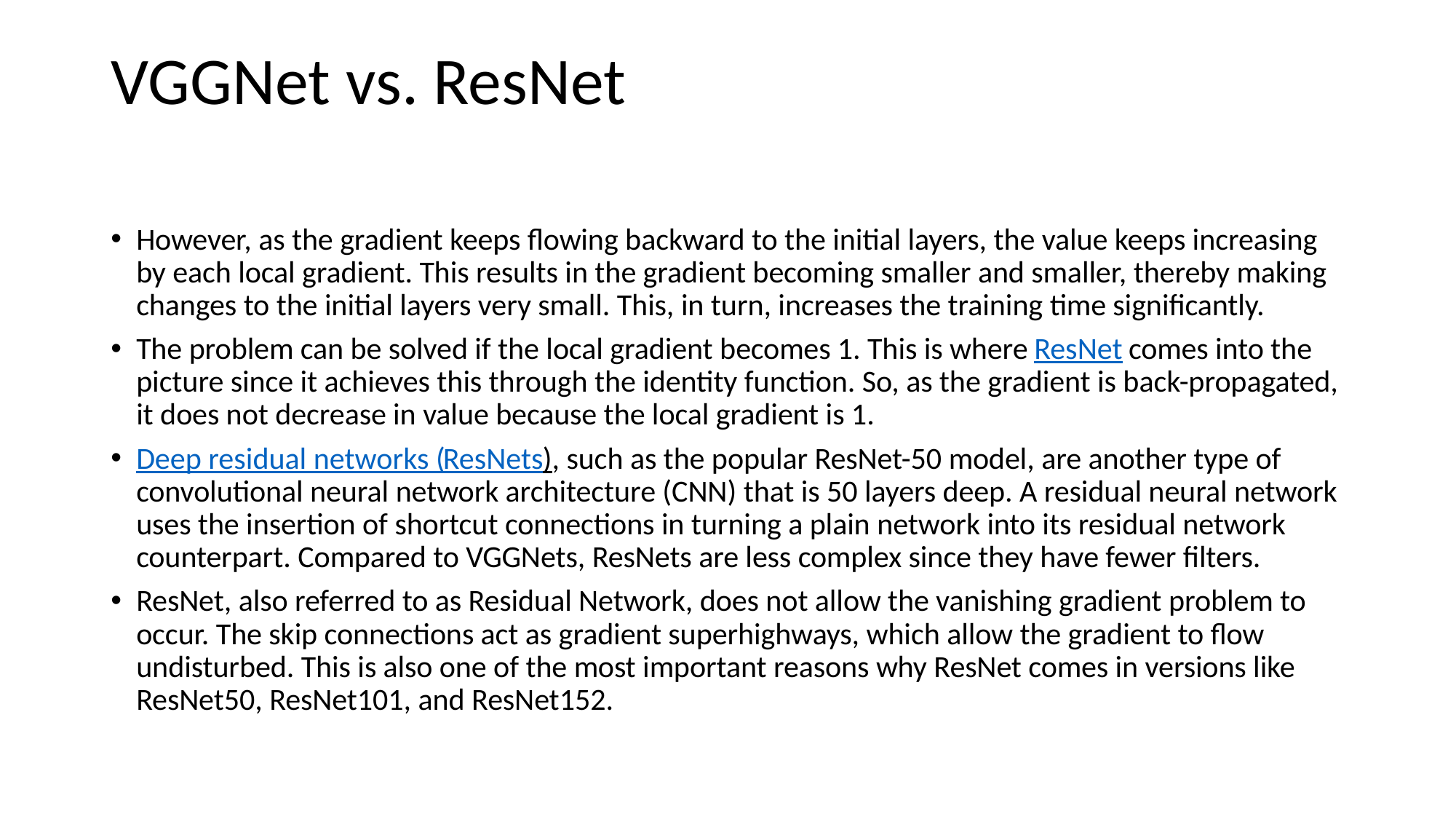

# VGGNet vs. ResNet
However, as the gradient keeps flowing backward to the initial layers, the value keeps increasing by each local gradient. This results in the gradient becoming smaller and smaller, thereby making changes to the initial layers very small. This, in turn, increases the training time significantly.
The problem can be solved if the local gradient becomes 1. This is where ResNet comes into the picture since it achieves this through the identity function. So, as the gradient is back-propagated, it does not decrease in value because the local gradient is 1.
Deep residual networks (ResNets), such as the popular ResNet-50 model, are another type of convolutional neural network architecture (CNN) that is 50 layers deep. A residual neural network uses the insertion of shortcut connections in turning a plain network into its residual network counterpart. Compared to VGGNets, ResNets are less complex since they have fewer filters.
ResNet, also referred to as Residual Network, does not allow the vanishing gradient problem to occur. The skip connections act as gradient superhighways, which allow the gradient to flow undisturbed. This is also one of the most important reasons why ResNet comes in versions like ResNet50, ResNet101, and ResNet152.